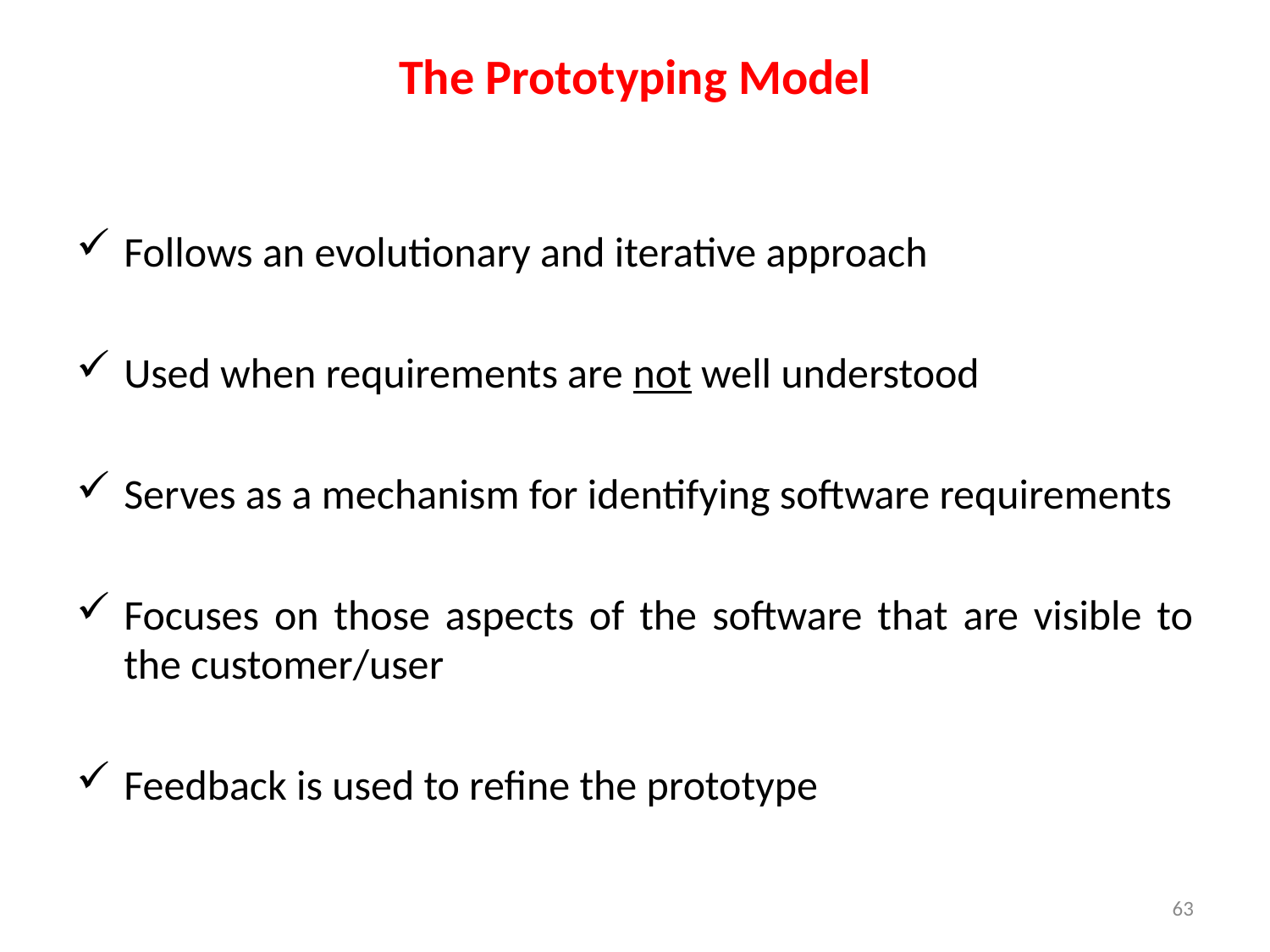

# The Prototyping Model
Follows an evolutionary and iterative approach

Used when requirements are not well understood

Serves as a mechanism for identifying software requirements

Focuses on those aspects of the software that are visible to the customer/user

Feedback is used to refine the prototype

63